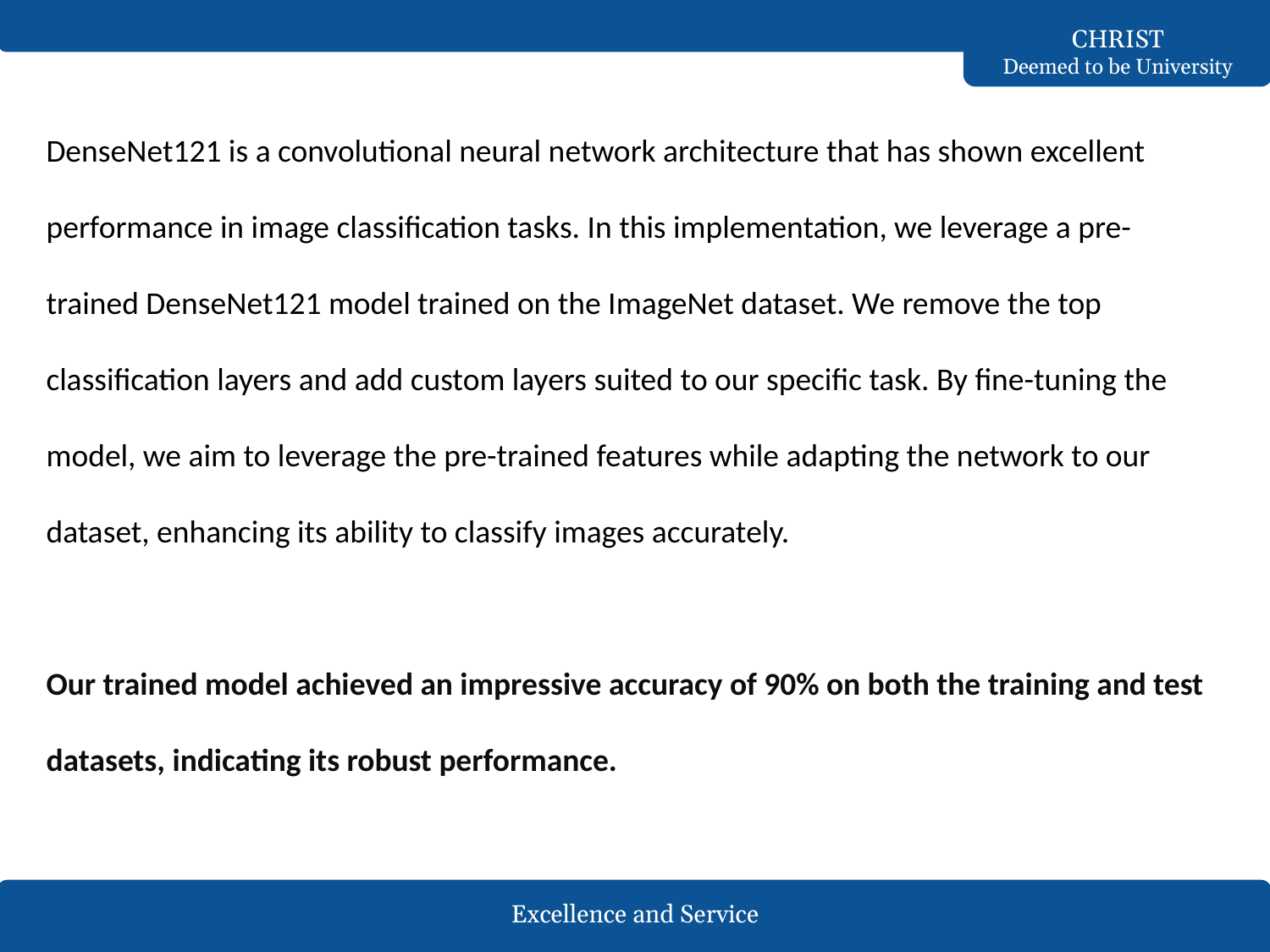

DenseNet121 is a convolutional neural network architecture that has shown excellent performance in image classification tasks. In this implementation, we leverage a pre-trained DenseNet121 model trained on the ImageNet dataset. We remove the top classification layers and add custom layers suited to our specific task. By fine-tuning the model, we aim to leverage the pre-trained features while adapting the network to our dataset, enhancing its ability to classify images accurately.

Our trained model achieved an impressive accuracy of 90% on both the training and test datasets, indicating its robust performance.